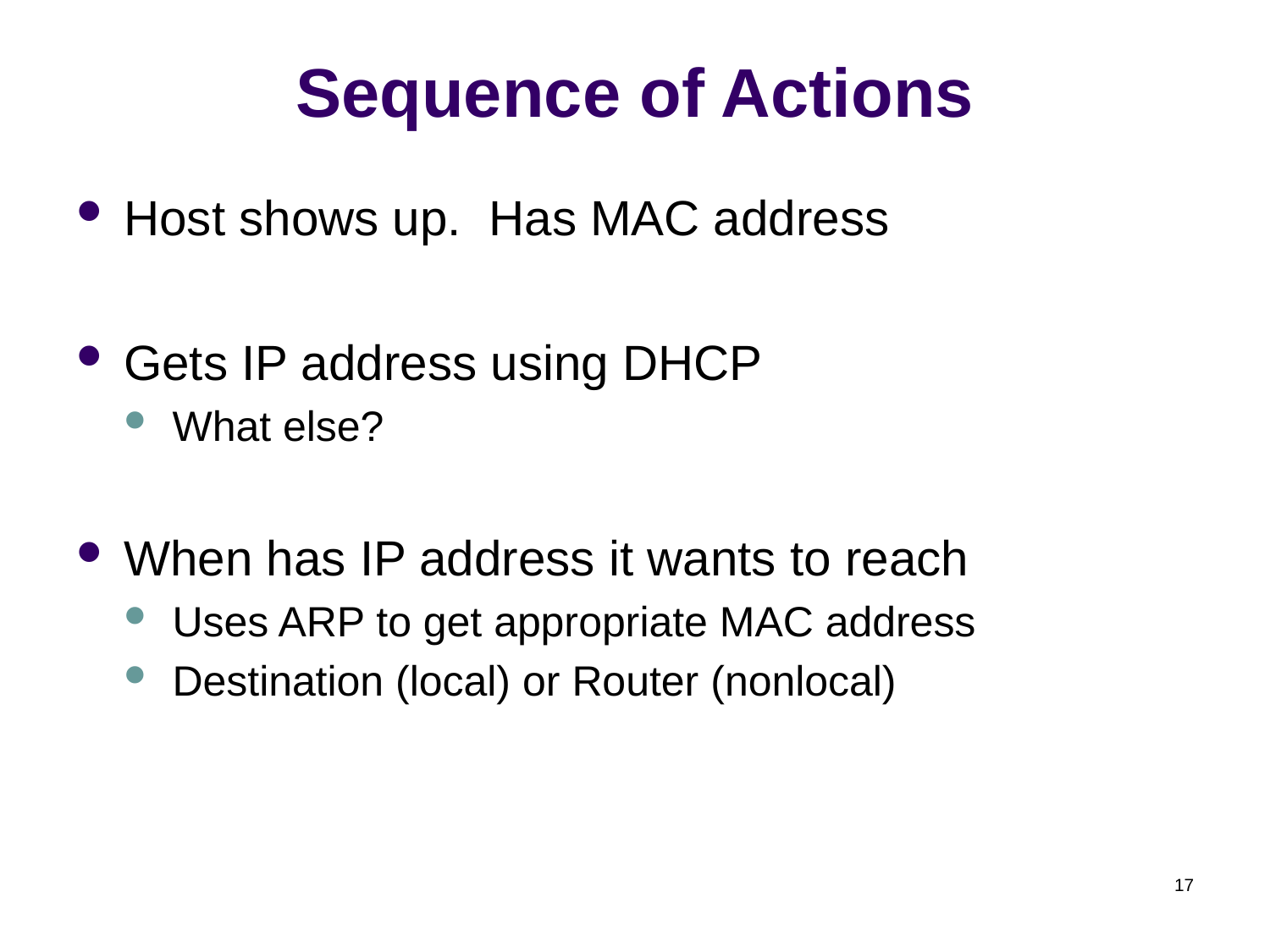

# Sequence of Actions
Host shows up.  Has MAC address

Gets IP address using DHCP
What else?

When has IP address it wants to reach
Uses ARP to get appropriate MAC address
Destination (local) or Router (nonlocal)

17